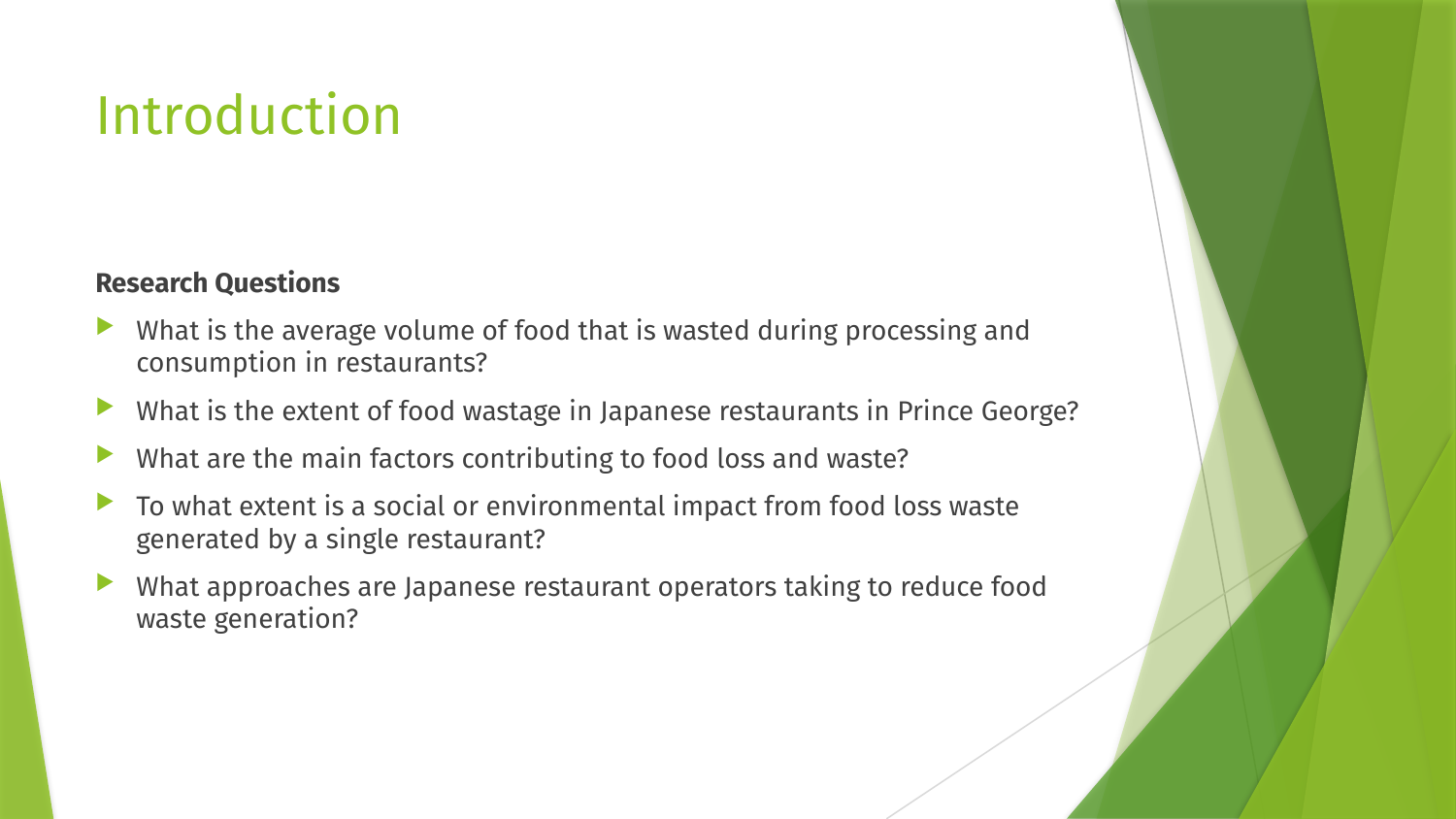

# Introduction
Research Questions
What is the average volume of food that is wasted during processing and consumption in restaurants?
What is the extent of food wastage in Japanese restaurants in Prince George?
What are the main factors contributing to food loss and waste?
To what extent is a social or environmental impact from food loss waste generated by a single restaurant?
What approaches are Japanese restaurant operators taking to reduce food waste generation?